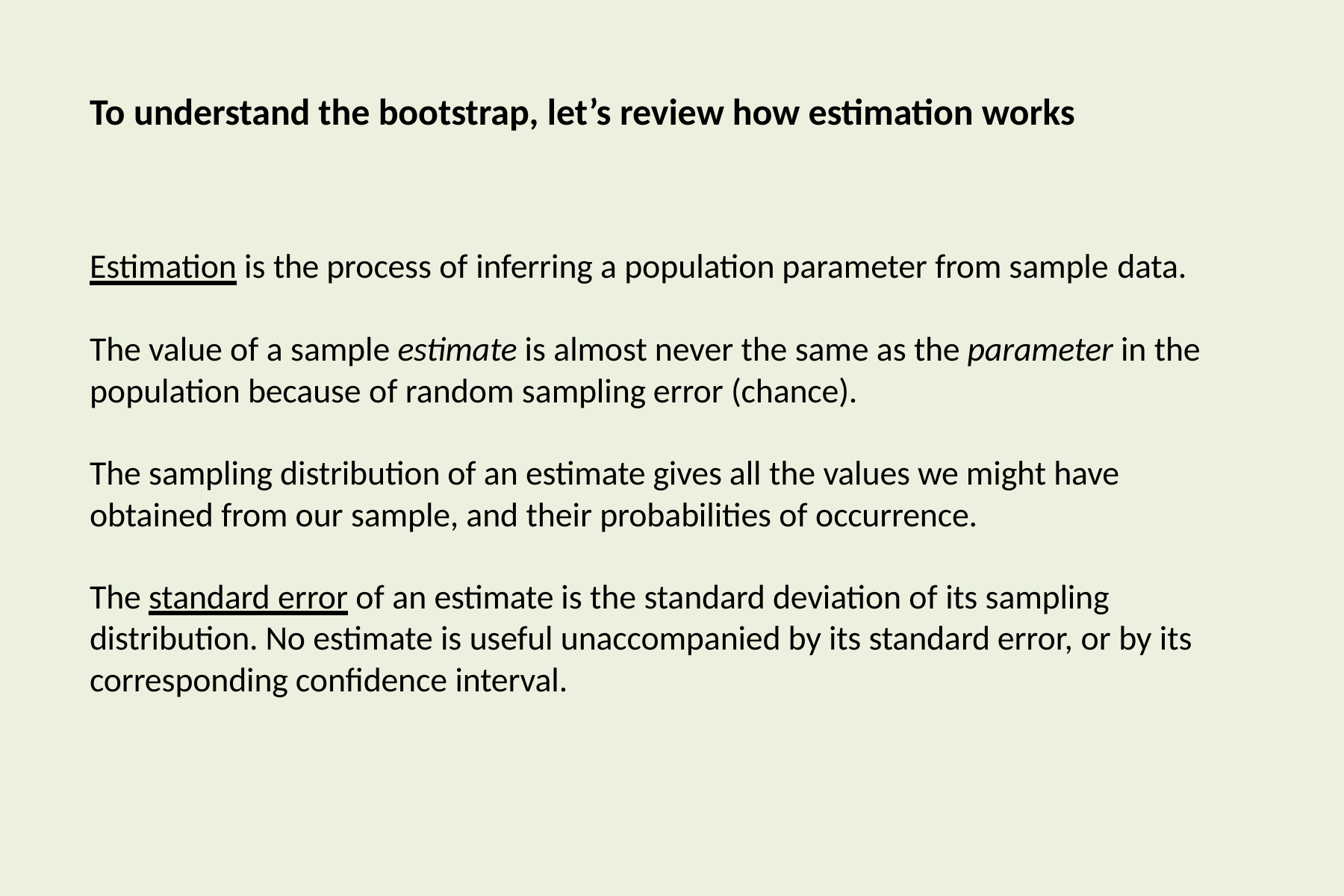

# To understand the bootstrap, let’s review how estimation works
Estimation is the process of inferring a population parameter from sample data.

The value of a sample estimate is almost never the same as the parameter in the  population because of random sampling error (chance).

The sampling distribution of an estimate gives all the values we might have  obtained from our sample, and their probabilities of occurrence.

The standard error of an estimate is the standard deviation of its sampling  distribution. No estimate is useful unaccompanied by its standard error, or by its  corresponding confidence interval.